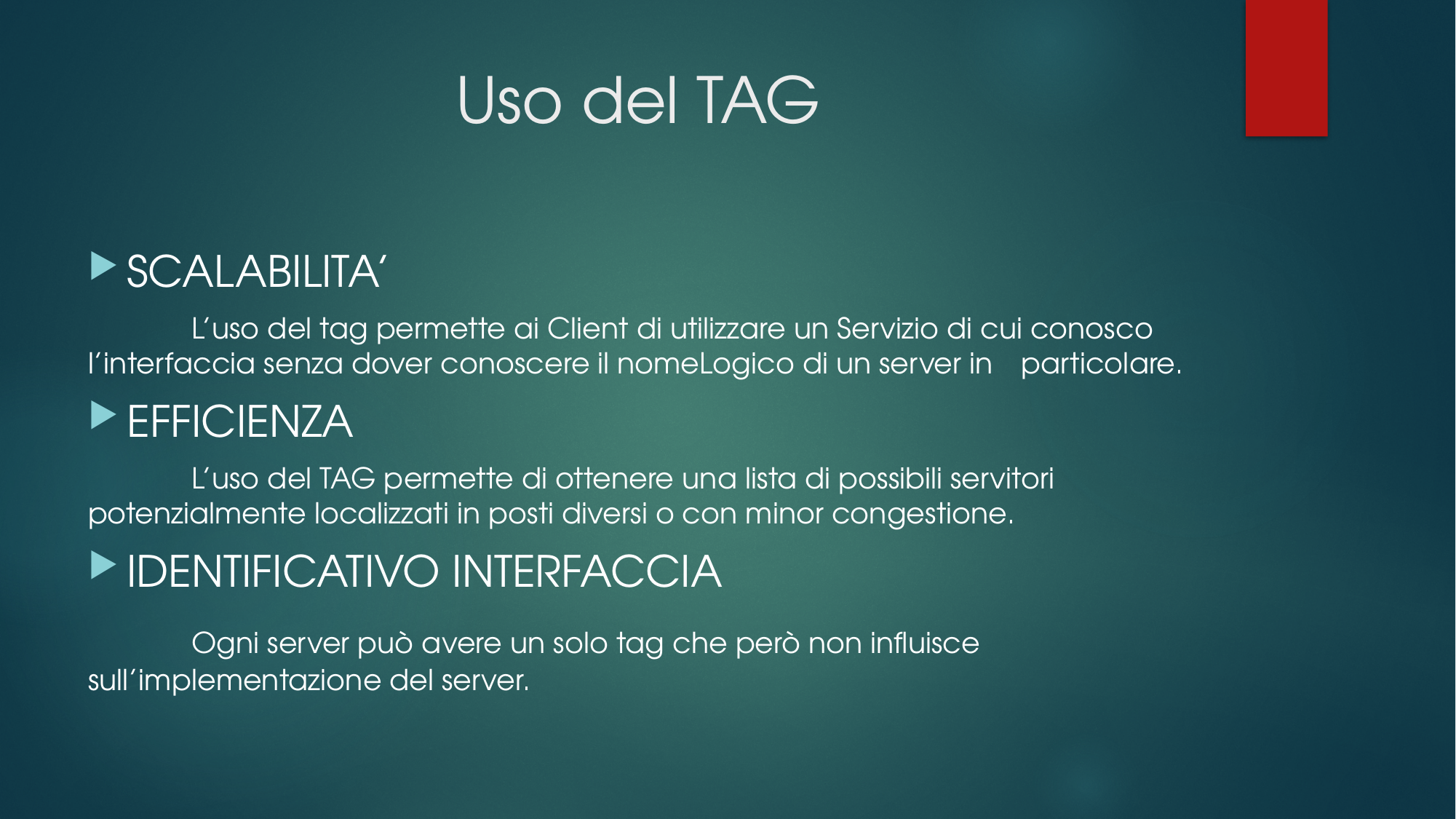

# Uso del TAG
SCALABILITA’
	L’uso del tag permette ai Client di utilizzare un Servizio di cui conosco 	l’interfaccia senza dover conoscere il nomeLogico di un server in 	particolare.
EFFICIENZA
	L’uso del TAG permette di ottenere una lista di possibili servitori 	potenzialmente localizzati in posti diversi o con minor congestione.
IDENTIFICATIVO INTERFACCIA
	Ogni server può avere un solo tag che però non influisce 	sull’implementazione del server.